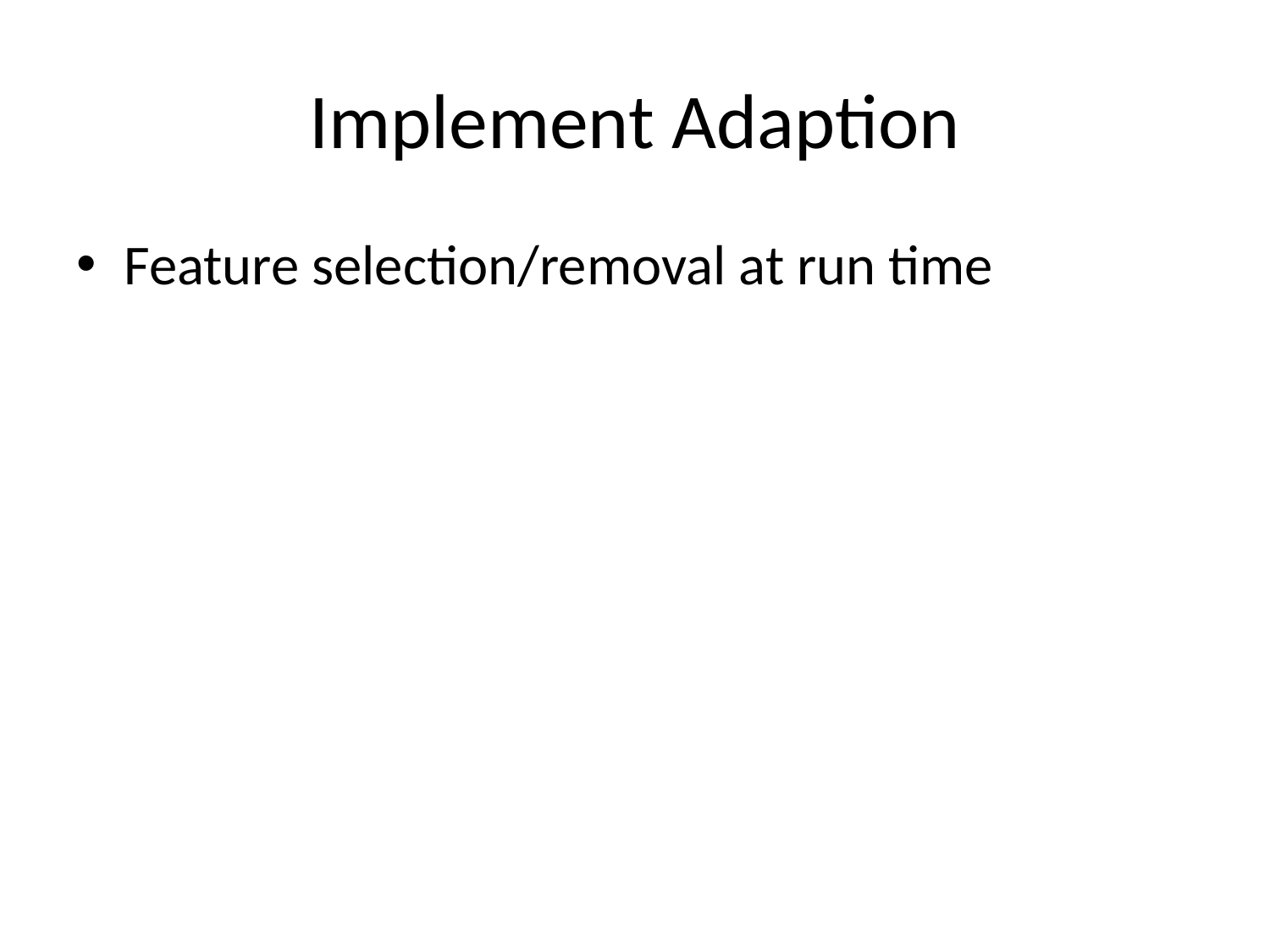

# Implement Adaption
Feature selection/removal at run time